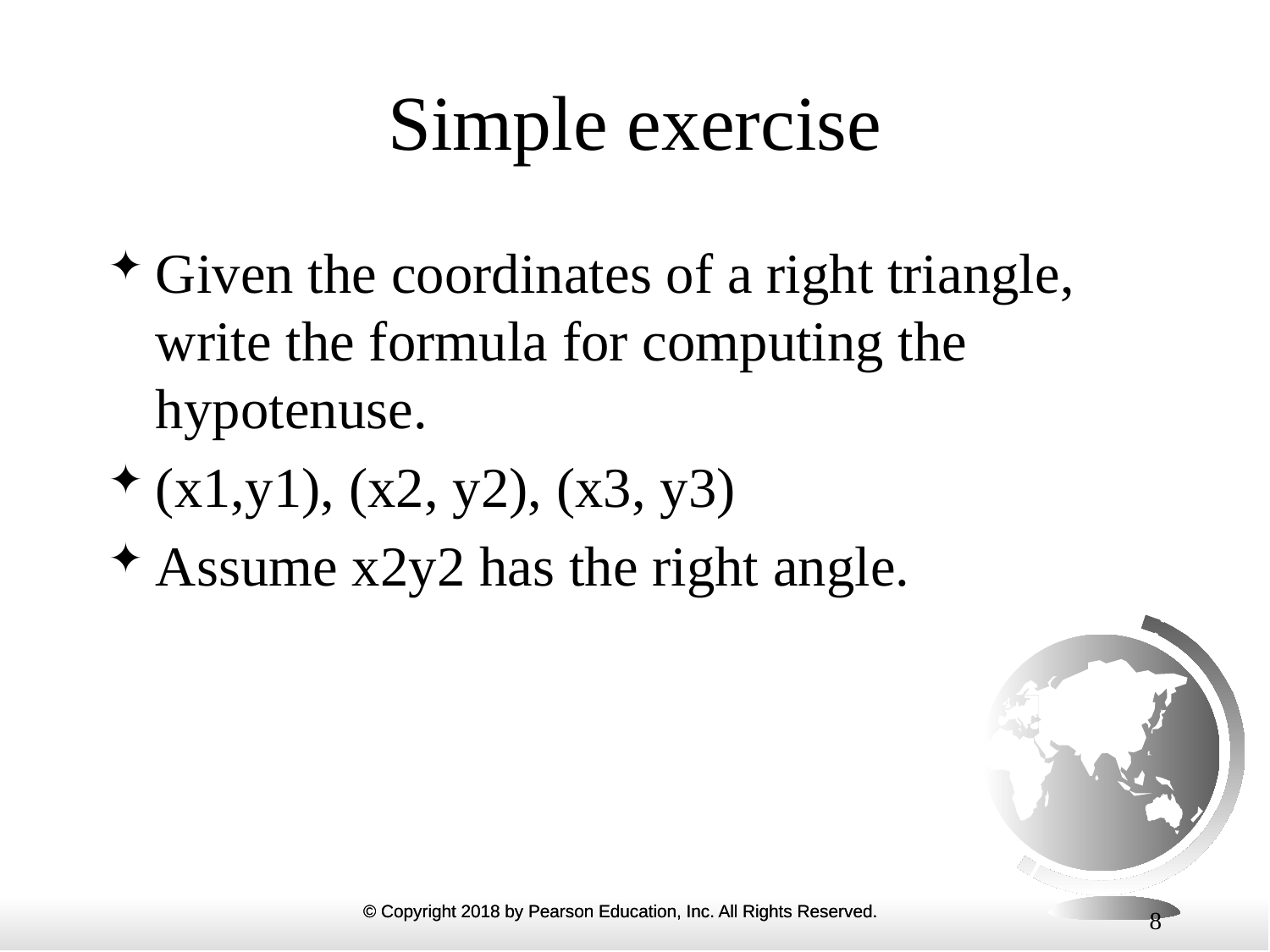

# Simple exercise
Given the coordinates of a right triangle, write the formula for computing the hypotenuse.
(x1,y1), (x2, y2), (x3, y3)
Assume x2y2 has the right angle.

8